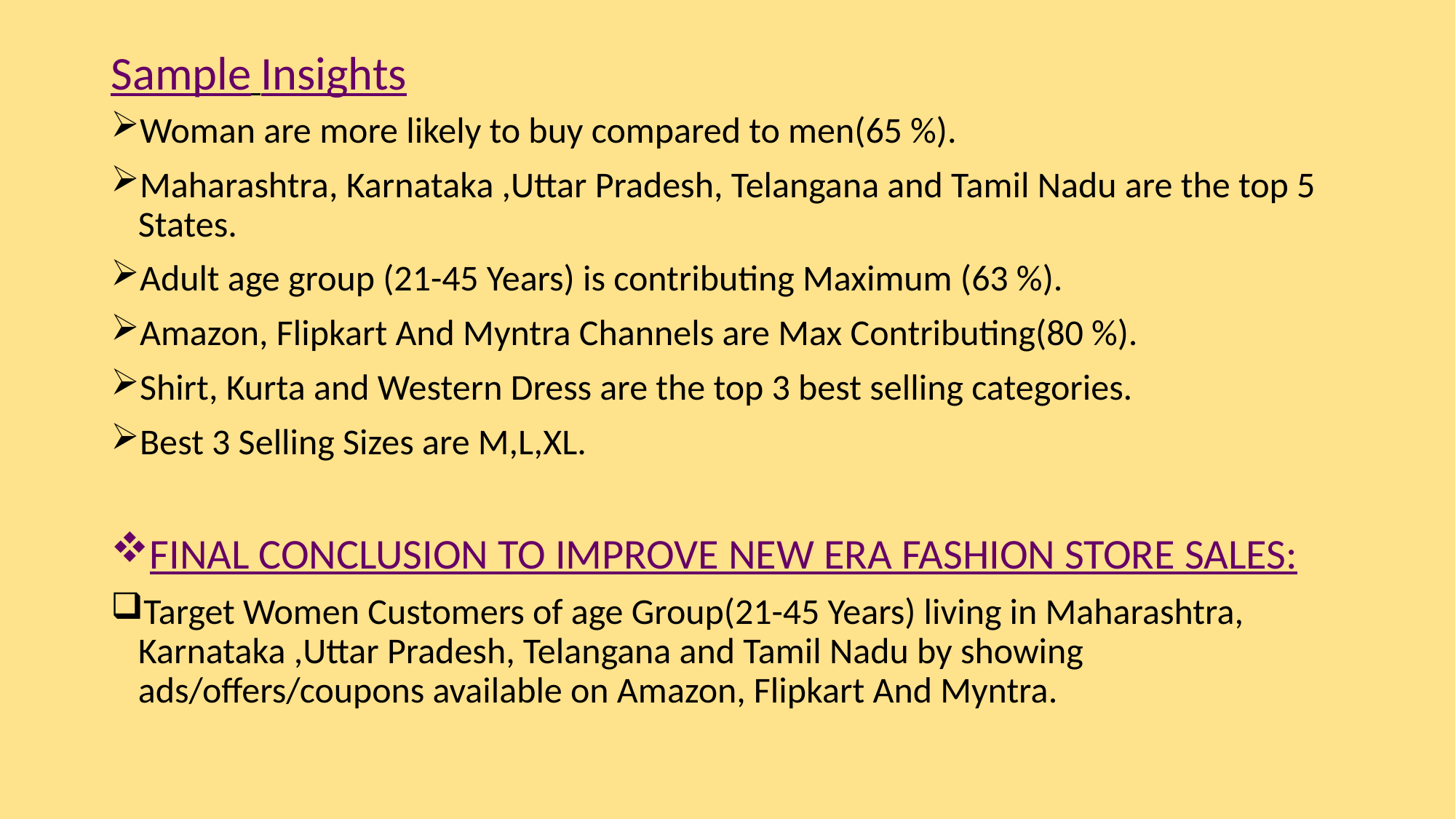

# Sample Insights
Woman are more likely to buy compared to men(65 %).
Maharashtra, Karnataka ,Uttar Pradesh, Telangana and Tamil Nadu are the top 5 States.
Adult age group (21-45 Years) is contributing Maximum (63 %).
Amazon, Flipkart And Myntra Channels are Max Contributing(80 %).
Shirt, Kurta and Western Dress are the top 3 best selling categories.
Best 3 Selling Sizes are M,L,XL.

FINAL CONCLUSION TO IMPROVE NEW ERA FASHION STORE SALES:
Target Women Customers of age Group(21-45 Years) living in Maharashtra, Karnataka ,Uttar Pradesh, Telangana and Tamil Nadu by showing ads/offers/coupons available on Amazon, Flipkart And Myntra.